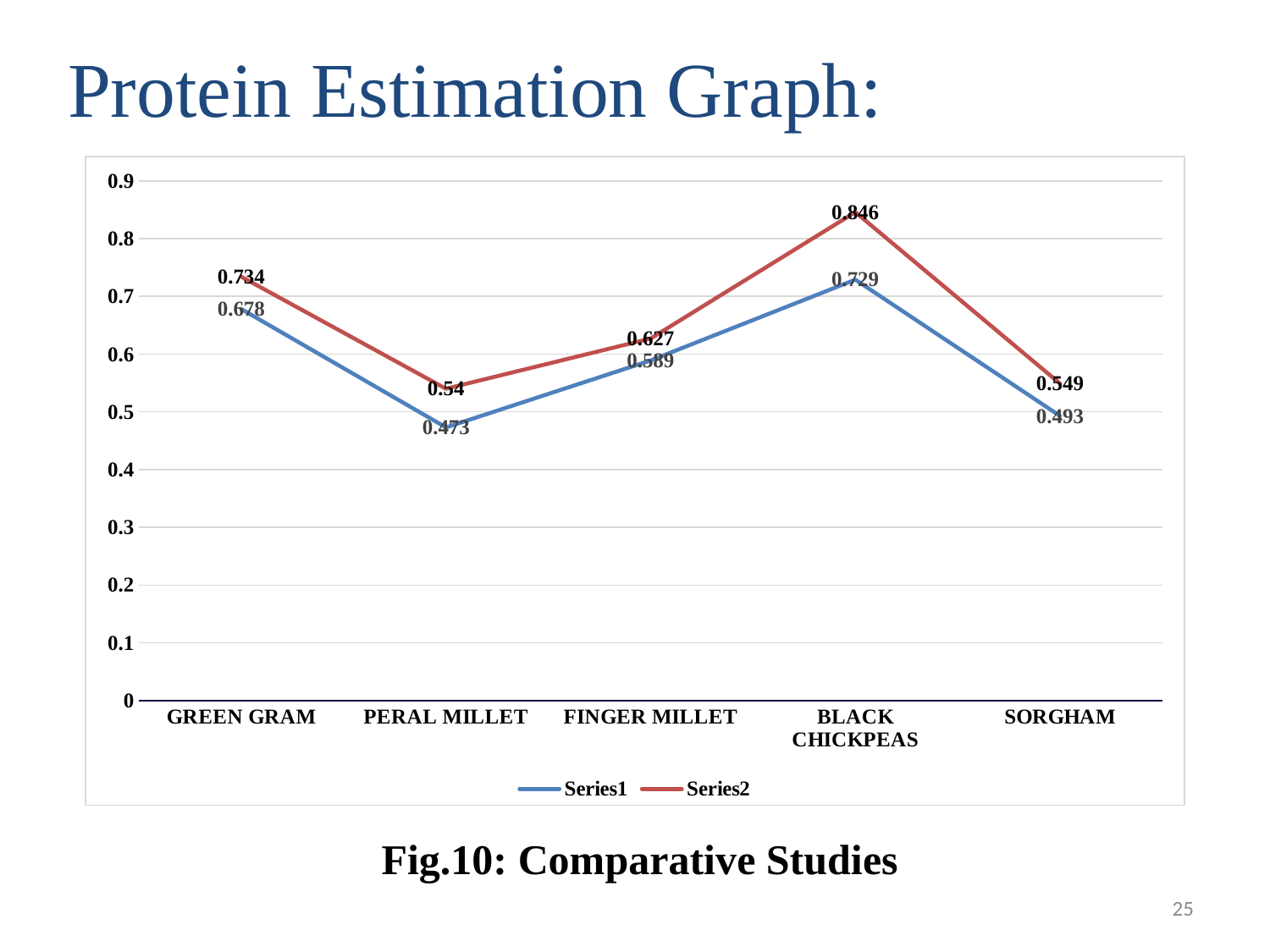

# Protein Estimation Graph:

### Chart

| Category |  |  |
|---|---|---|
| GREEN GRAM | 0.678 | 0.734 |
| PERAL MILLET | 0.473 | 0.54 |
| FINGER MILLET | 0.589 | 0.627 |
| BLACK CHICKPEAS | 0.729 | 0.846 |
| SORGHAM | 0.493 | 0.549 |
Fig.10: Comparative Studies
25